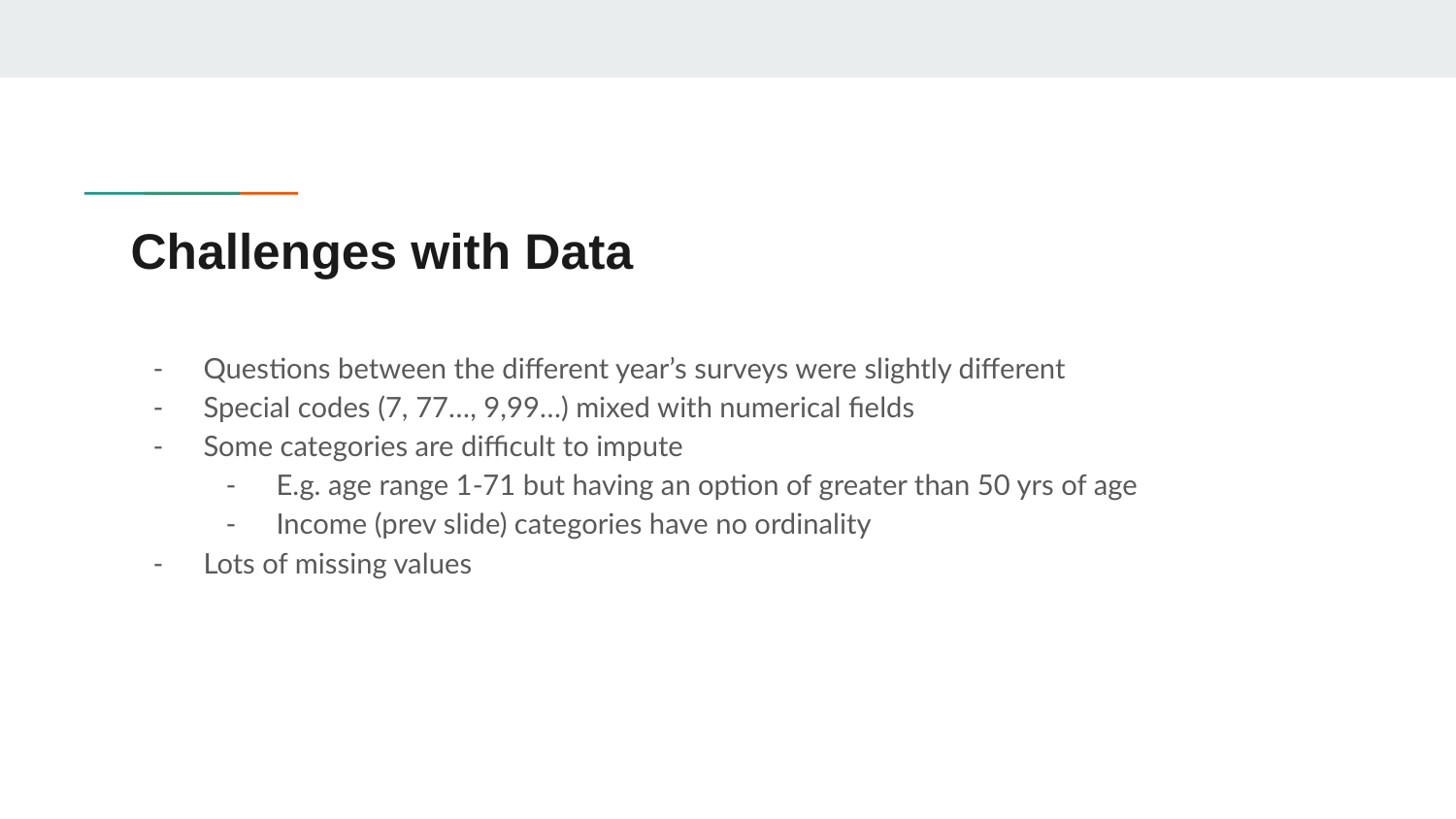

# Challenges with Data
Questions between the different year’s surveys were slightly different
Special codes (7, 77…, 9,99…) mixed with numerical fields
Some categories are difficult to impute
E.g. age range 1-71 but having an option of greater than 50 yrs of age
Income (prev slide) categories have no ordinality
Lots of missing values